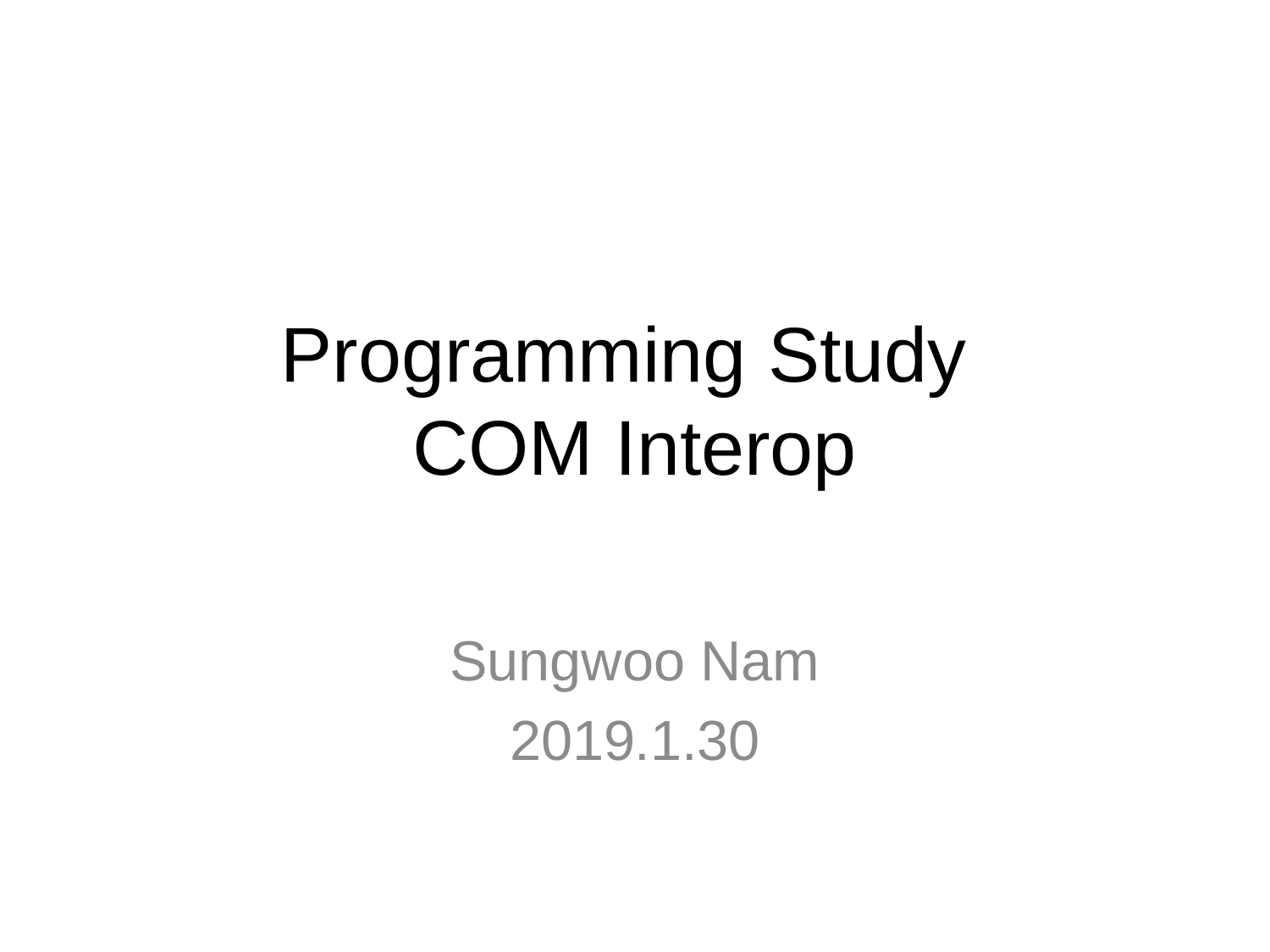

# Programming Study COM Interop

Sungwoo Nam
2019.1.30